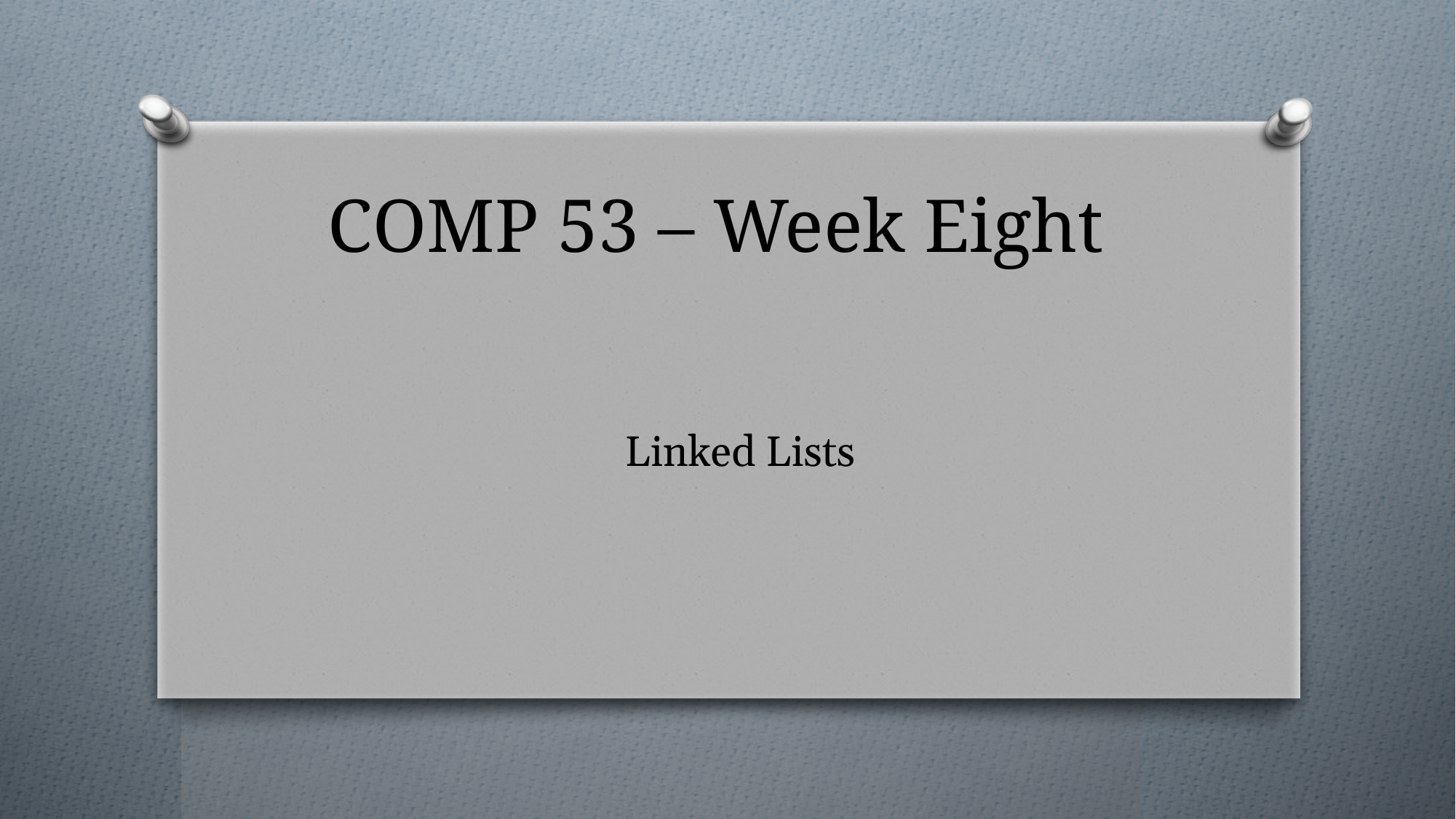

# COMP 53 – Week Eight
Linked Lists